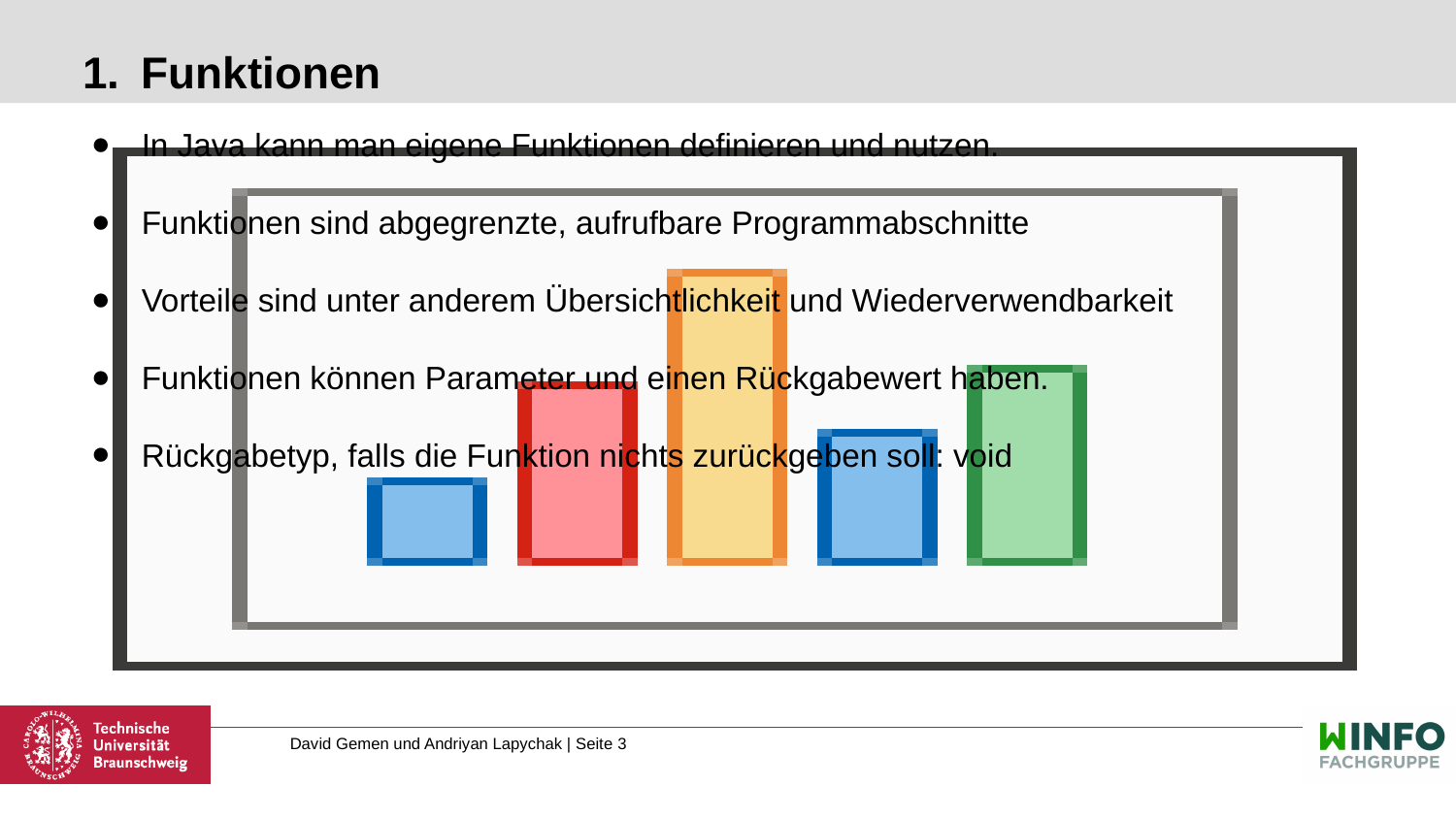

# Funktionen
In Java kann man eigene Funktionen definieren und nutzen.
Funktionen sind abgegrenzte, aufrufbare Programmabschnitte
Vorteile sind unter anderem Übersichtlichkeit und Wiederverwendbarkeit
Funktionen können Parameter und einen Rückgabewert haben.
Rückgabetyp, falls die Funktion nichts zurückgeben soll: void